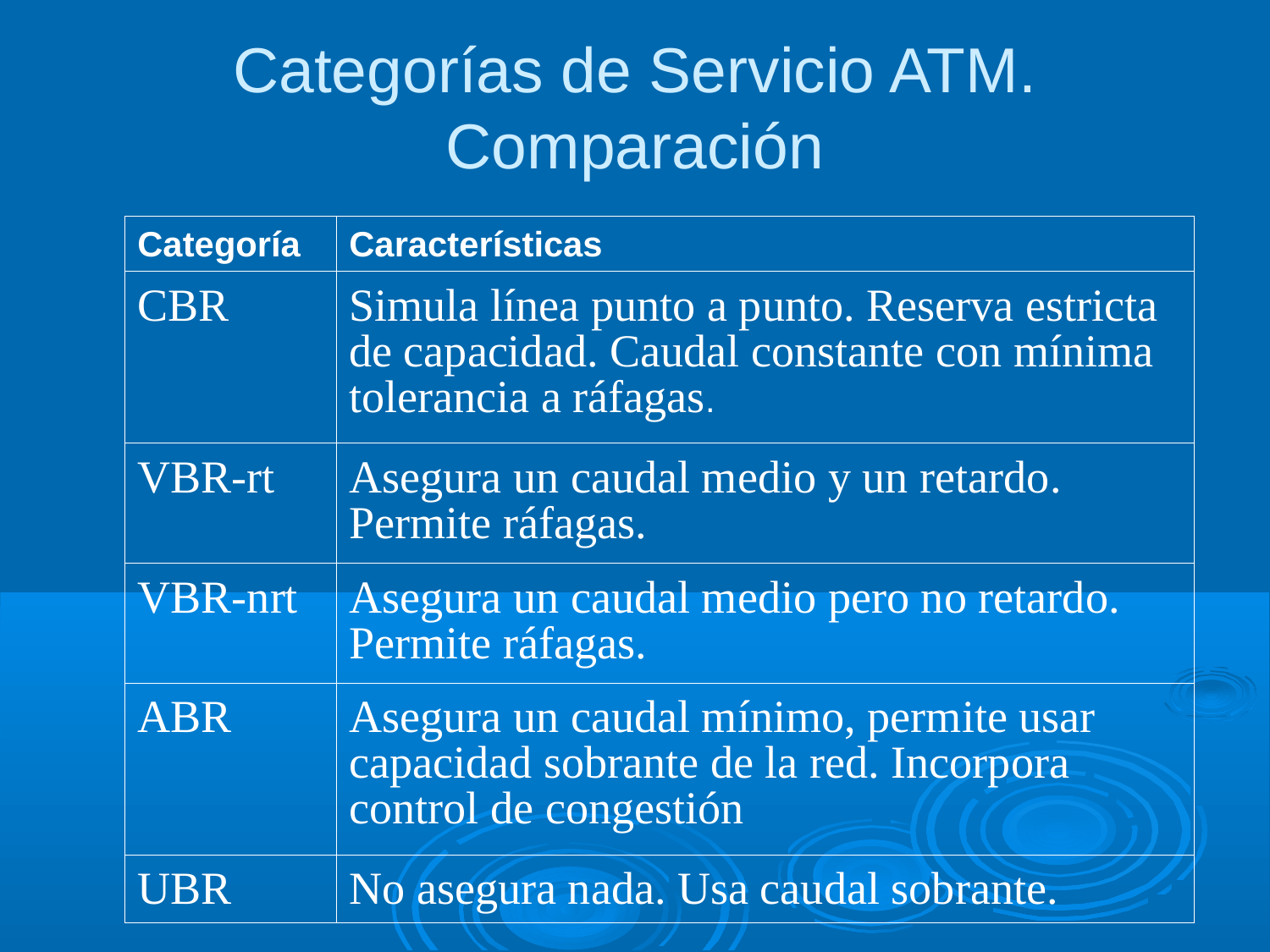

Categorías de Servicio ATM. Comparación
| Categoría | Características |
| --- | --- |
| CBR | Simula línea punto a punto. Reserva estricta de capacidad. Caudal constante con mínima tolerancia a ráfagas. |
| VBR-rt | Asegura un caudal medio y un retardo. Permite ráfagas. |
| VBR-nrt | Asegura un caudal medio pero no retardo. Permite ráfagas. |
| ABR | Asegura un caudal mínimo, permite usar capacidad sobrante de la red. Incorpora control de congestión |
| UBR | No asegura nada. Usa caudal sobrante. |